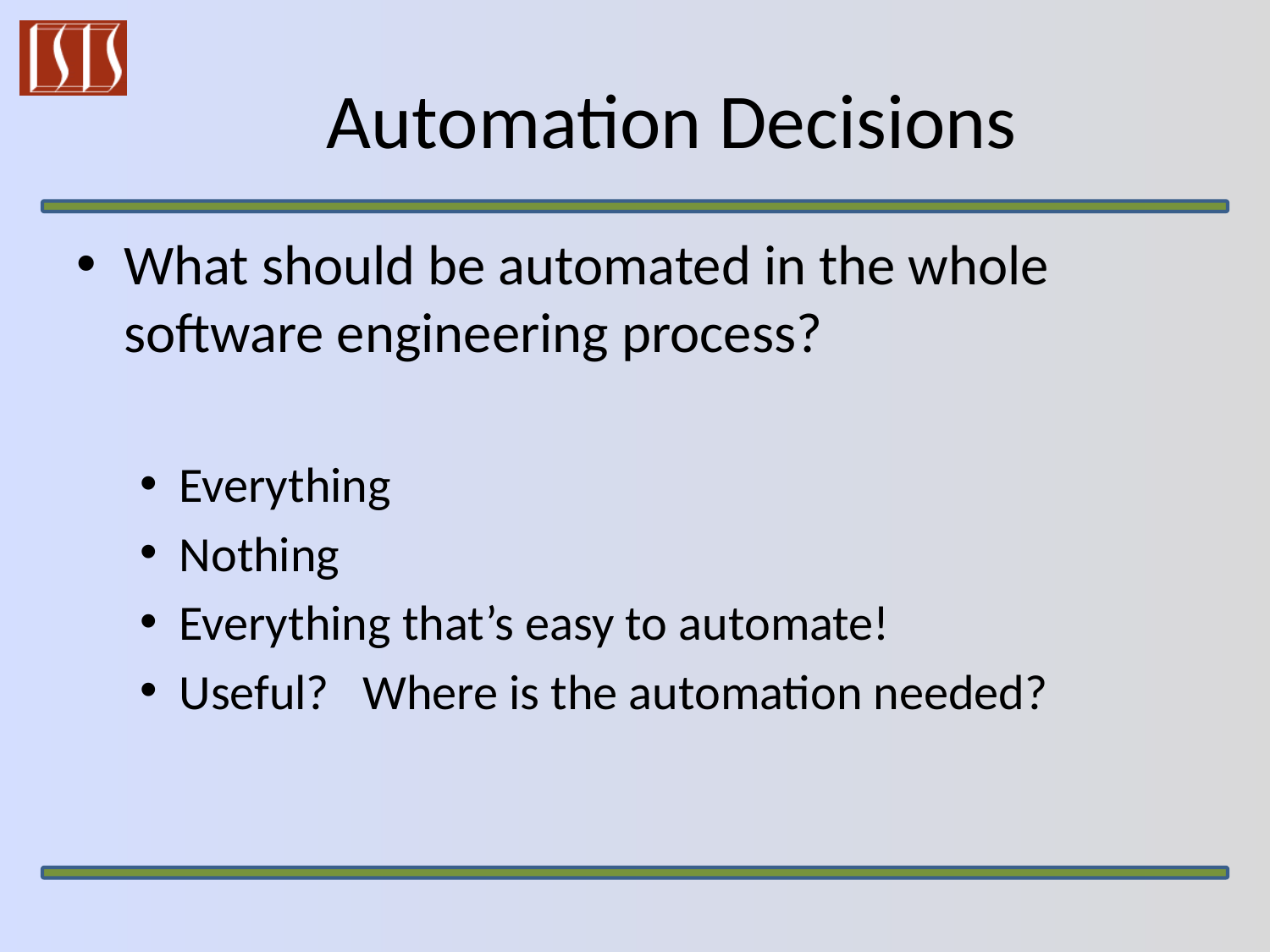

# Automation Decisions
What should be automated in the whole software engineering process?

Everything
Nothing
Everything that’s easy to automate!
Useful?   Where is the automation needed?